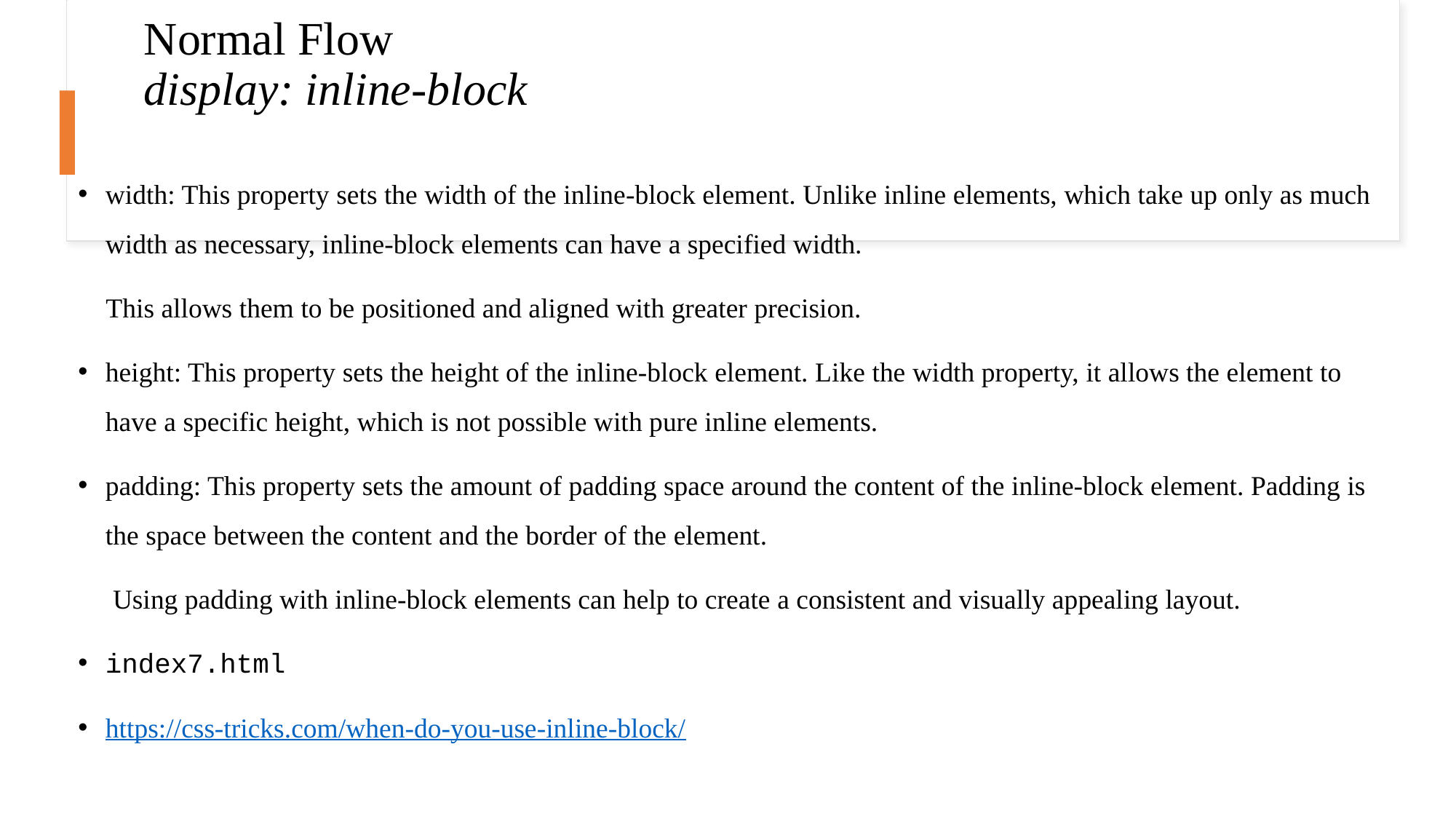

# Normal Flow
display: inline-block

width: This property sets the width of the inline-block element. Unlike inline elements, which take up only as much width as necessary, inline-block elements can have a specified width.
    This allows them to be positioned and aligned with greater precision.
height: This property sets the height of the inline-block element. Like the width property, it allows the element to have a specific height, which is not possible with pure inline elements.
padding: This property sets the amount of padding space around the content of the inline-block element. Padding is the space between the content and the border of the element.
     Using padding with inline-block elements can help to create a consistent and visually appealing layout.
index7.html
https://css-tricks.com/when-do-you-use-inline-block/